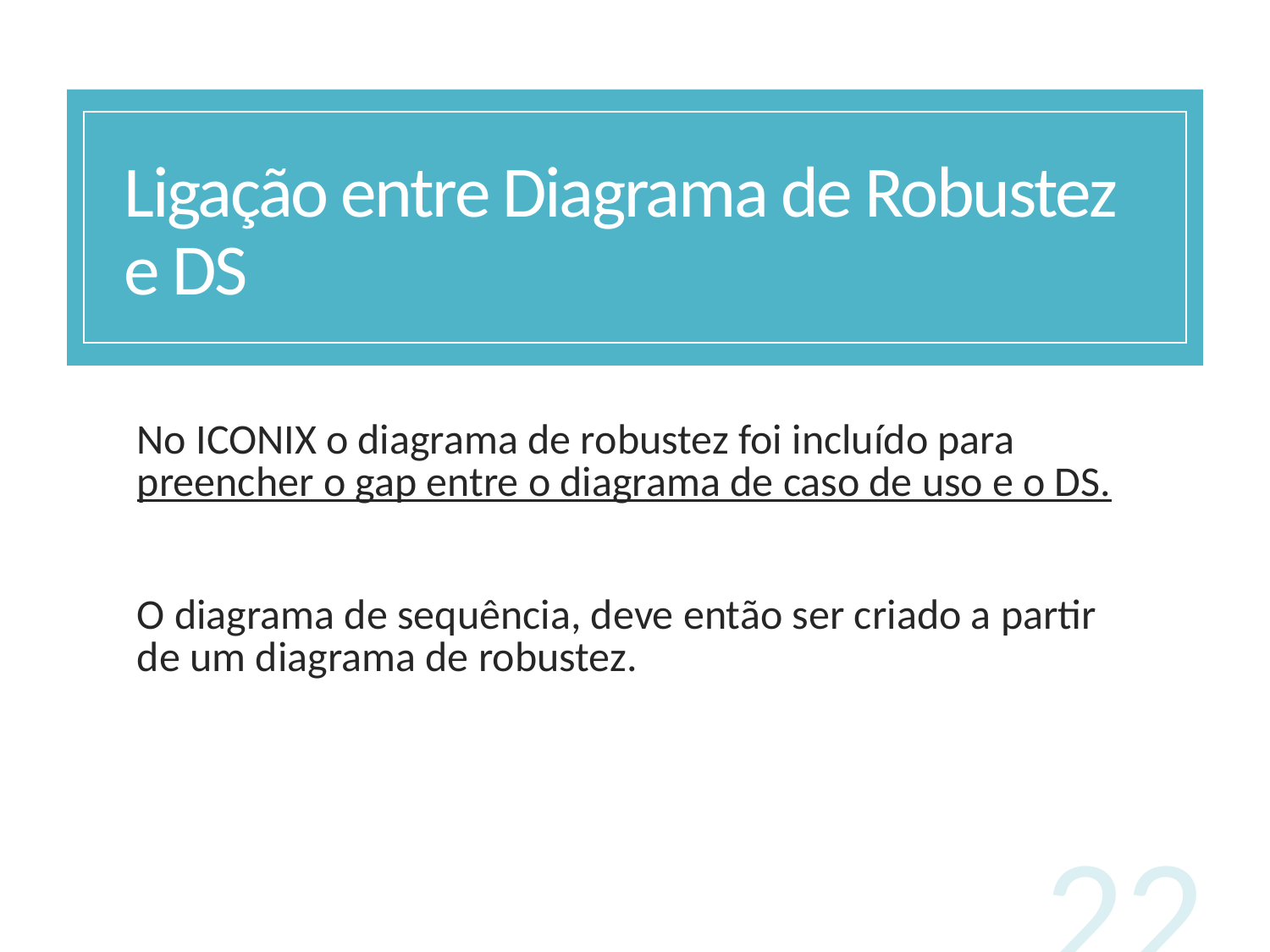

# Ligação entre Diagrama de Robustez e DS
No ICONIX o diagrama de robustez foi incluído para preencher o gap entre o diagrama de caso de uso e o DS.

O diagrama de sequência, deve então ser criado a partir de um diagrama de robustez.

22